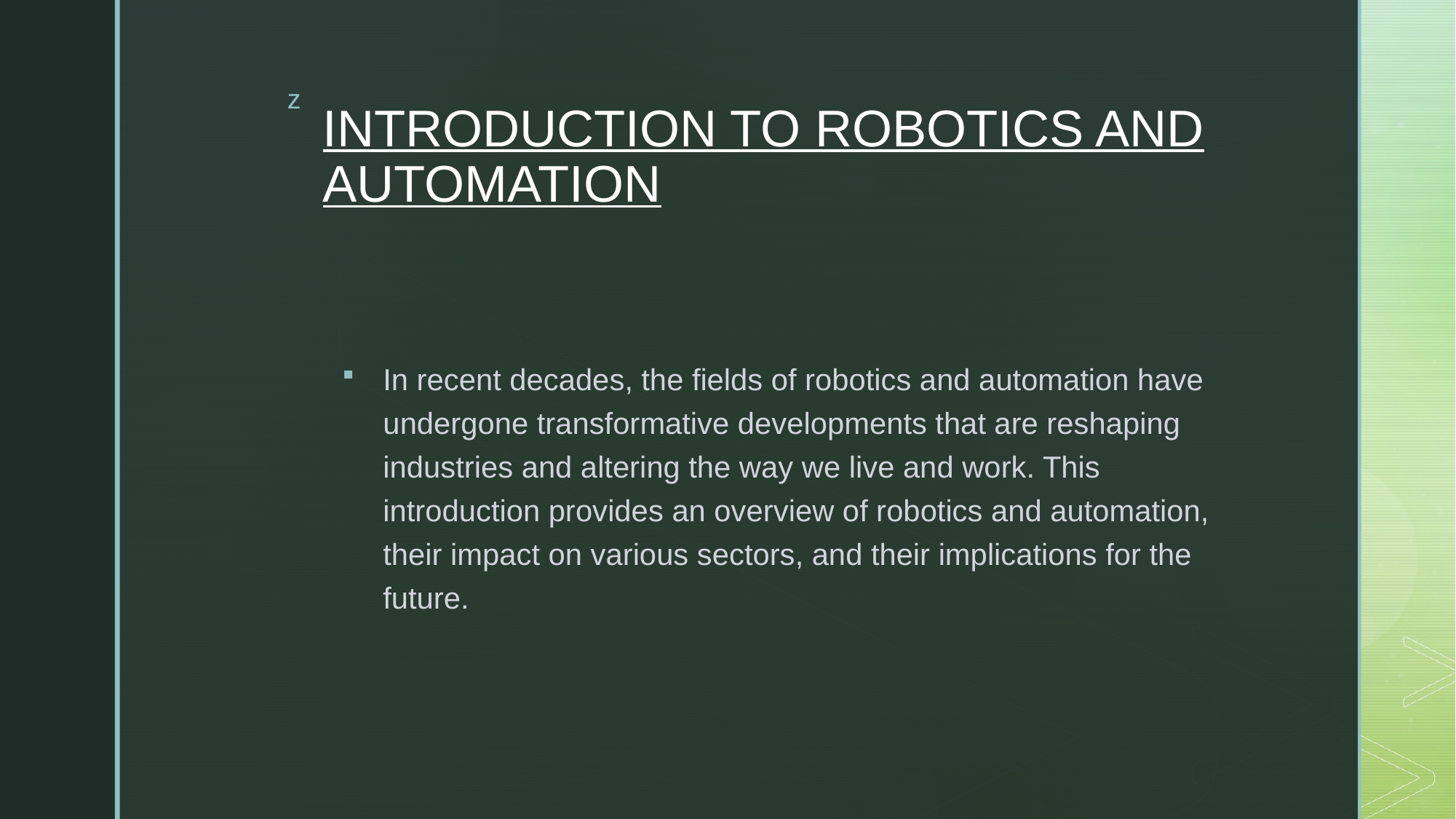

# INTRODUCTION TO ROBOTICS AND AUTOMATION
In recent decades, the fields of robotics and automation have undergone transformative developments that are reshaping industries and altering the way we live and work. This introduction provides an overview of robotics and automation, their impact on various sectors, and their implications for the future.